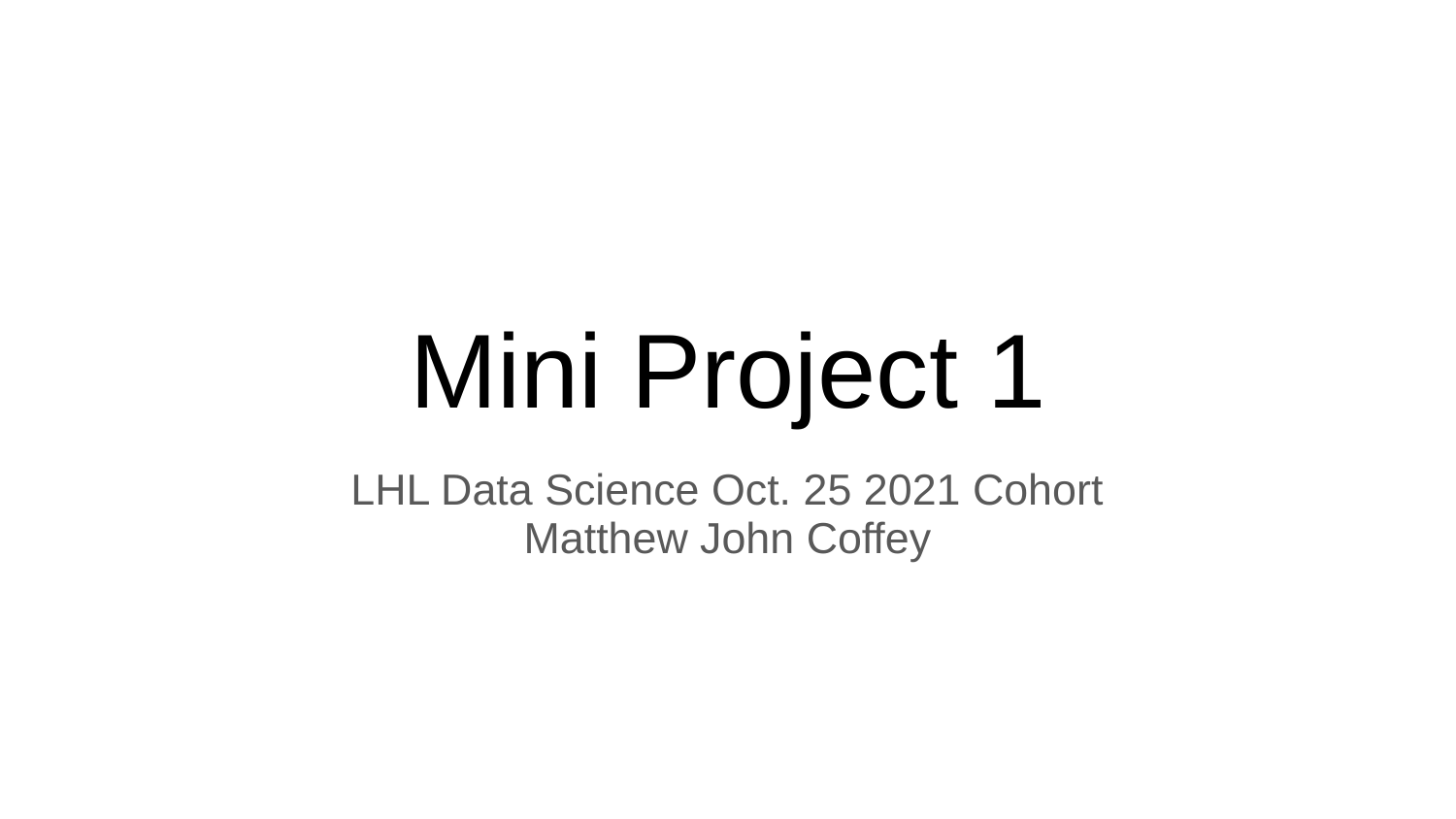

# Mini Project 1
LHL Data Science Oct. 25 2021 Cohort
Matthew John Coffey